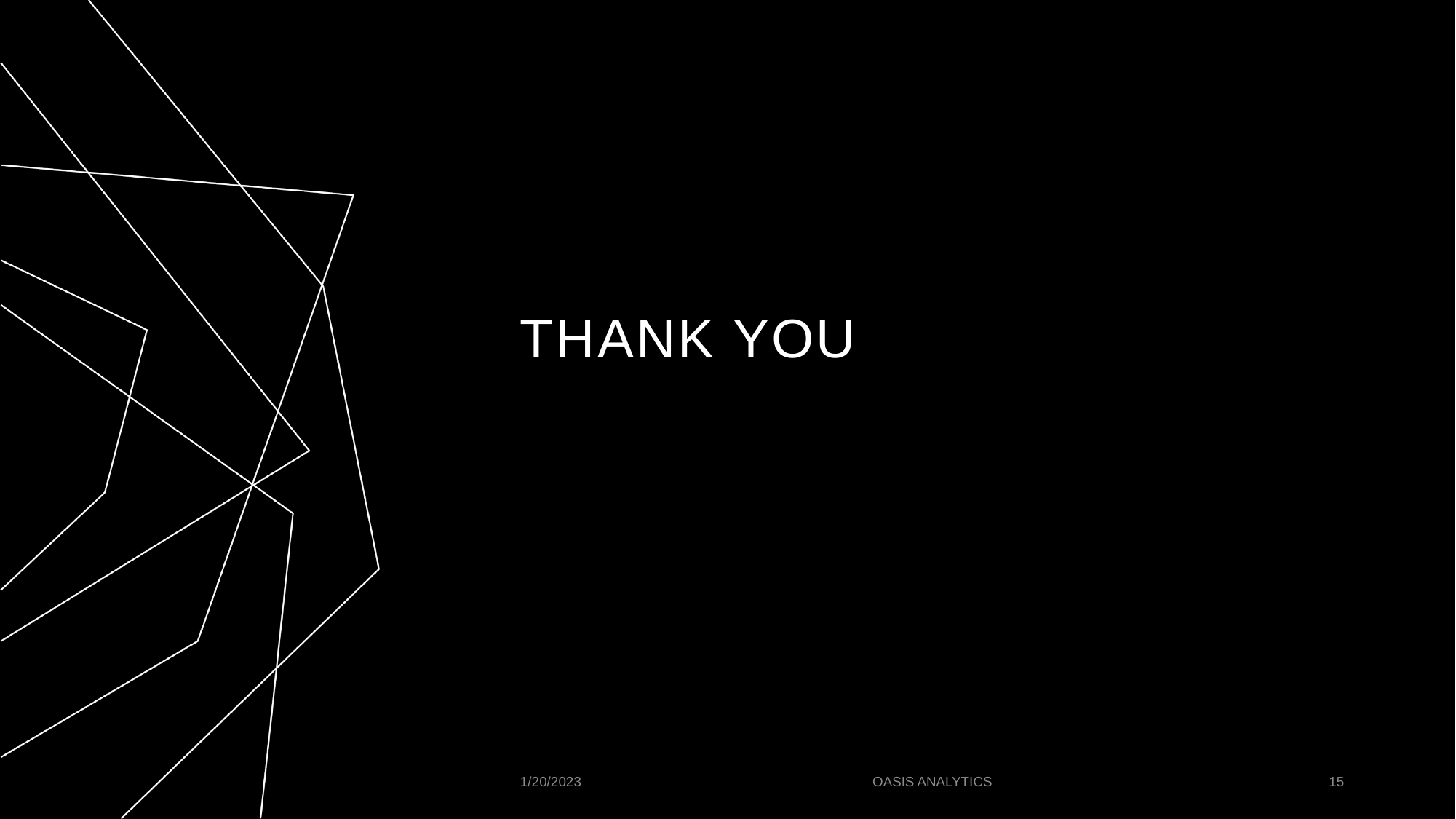

# THANK YOU
1/20/2023
OASIS ANALYTICS
15